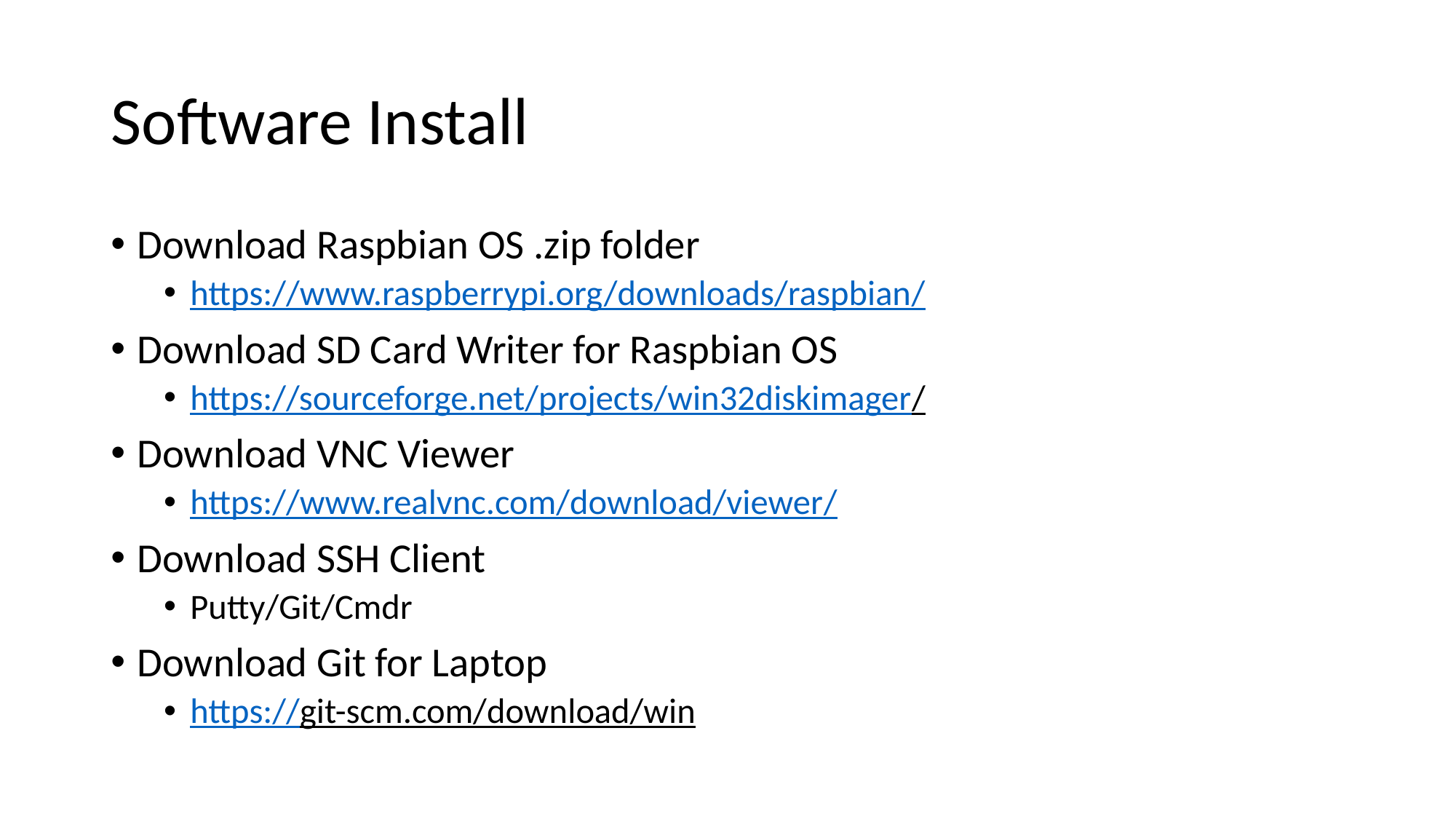

# Software Install
Download Raspbian OS .zip folder
https://www.raspberrypi.org/downloads/raspbian/
Download SD Card Writer for Raspbian OS
https://sourceforge.net/projects/win32diskimager/
Download VNC Viewer
https://www.realvnc.com/download/viewer/
Download SSH Client
Putty/Git/Cmdr
Download Git for Laptop
https://git-scm.com/download/win